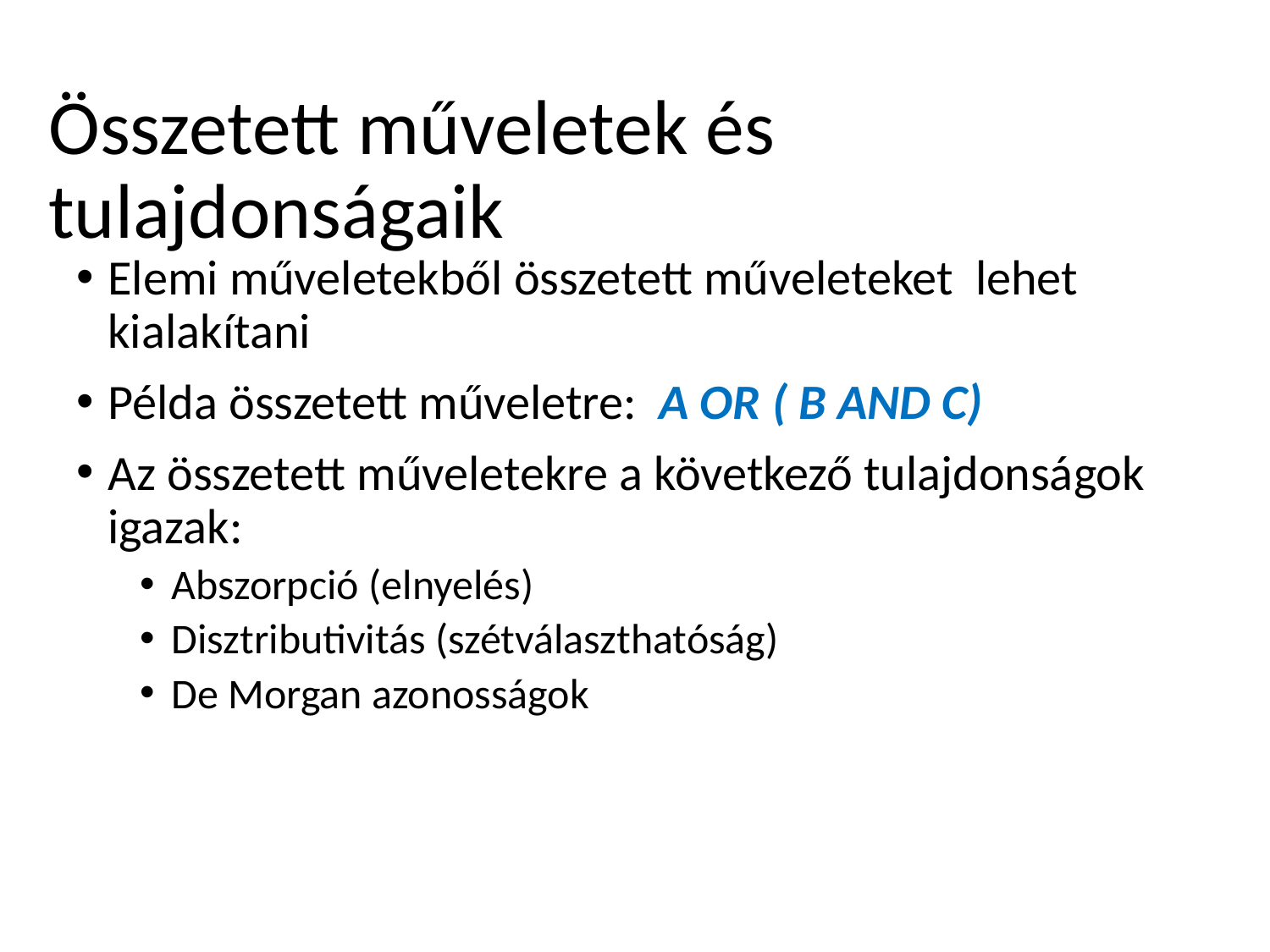

# Összetett műveletek és tulajdonságaik
Elemi műveletekből összetett műveleteket  lehet kialakítani
Példa összetett műveletre:  A OR ( B AND C)
Az összetett műveletekre a következő tulajdonságok igazak:
Abszorpció (elnyelés)
Disztributivitás (szétválaszthatóság)
De Morgan azonosságok